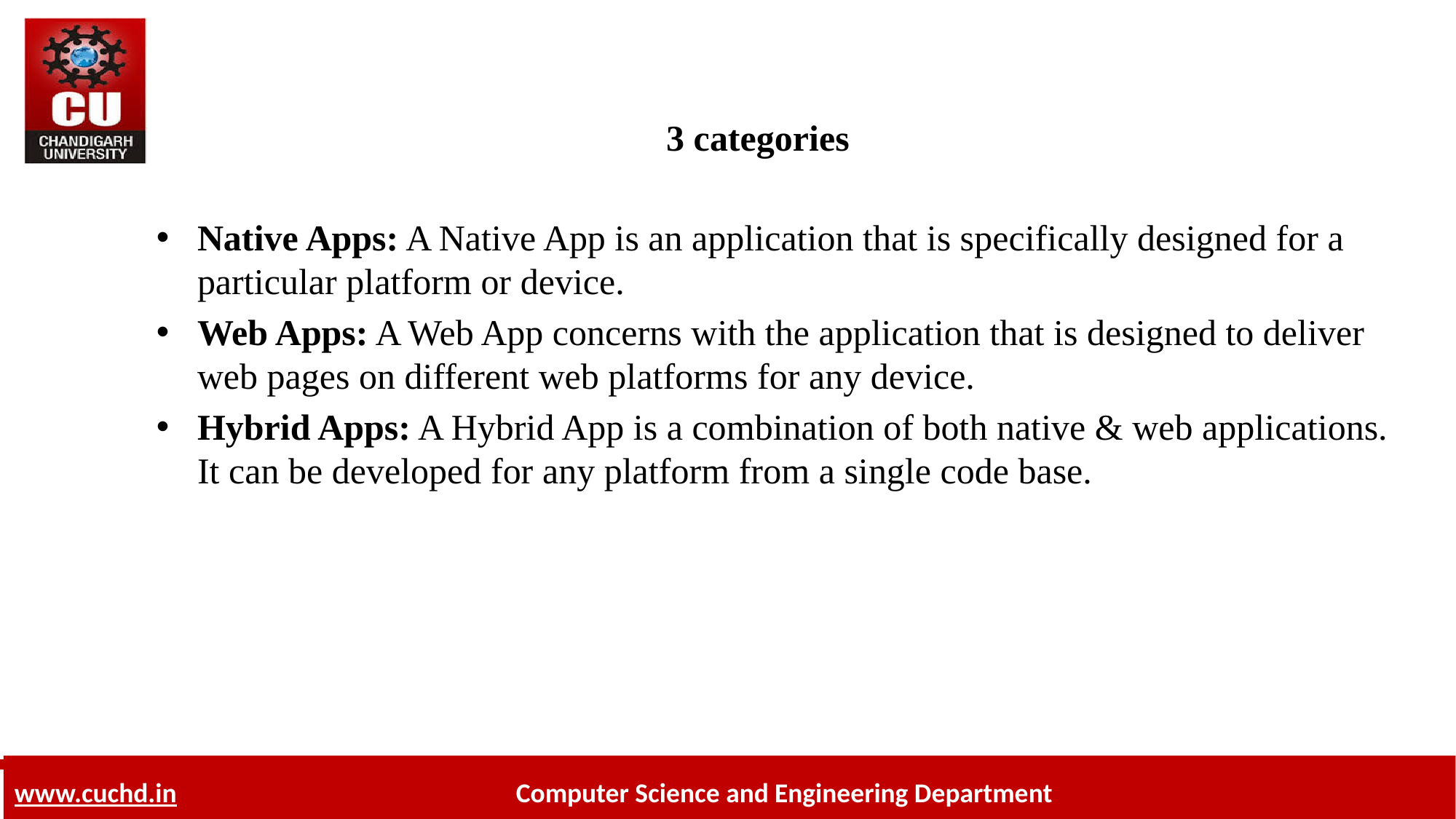

# 3 categories
Native Apps: A Native App is an application that is specifically designed for a particular platform or device.
Web Apps: A Web App concerns with the application that is designed to deliver web pages on different web platforms for any device.
Hybrid Apps: A Hybrid App is a combination of both native & web applications. It can be developed for any platform from a single code base.